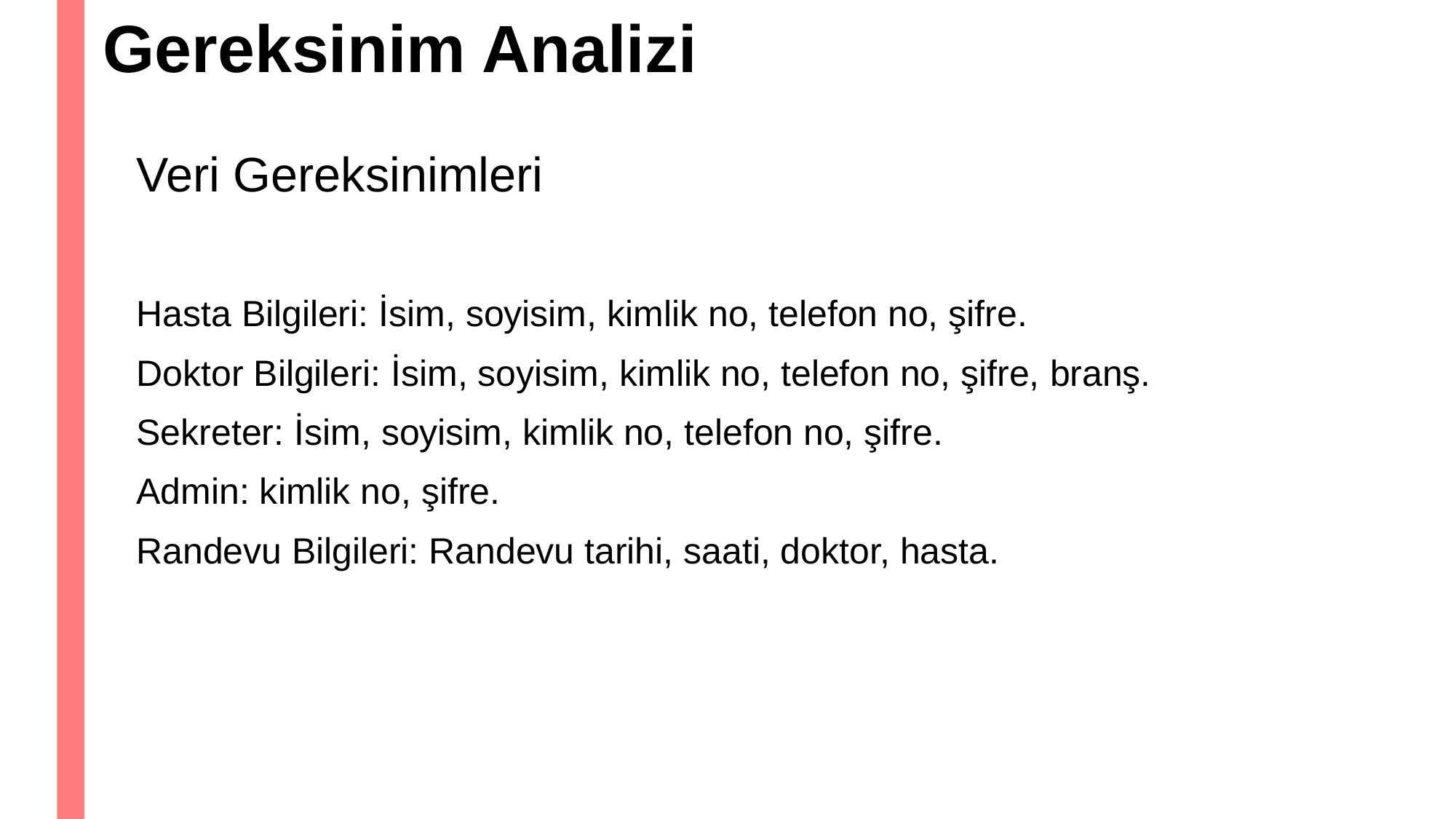

# Gereksinim Analizi
Veri Gereksinimleri

Hasta Bilgileri: İsim, soyisim, kimlik no, telefon no, şifre.
Doktor Bilgileri: İsim, soyisim, kimlik no, telefon no, şifre, branş.
Sekreter: İsim, soyisim, kimlik no, telefon no, şifre.
Admin: kimlik no, şifre.
Randevu Bilgileri: Randevu tarihi, saati, doktor, hasta.